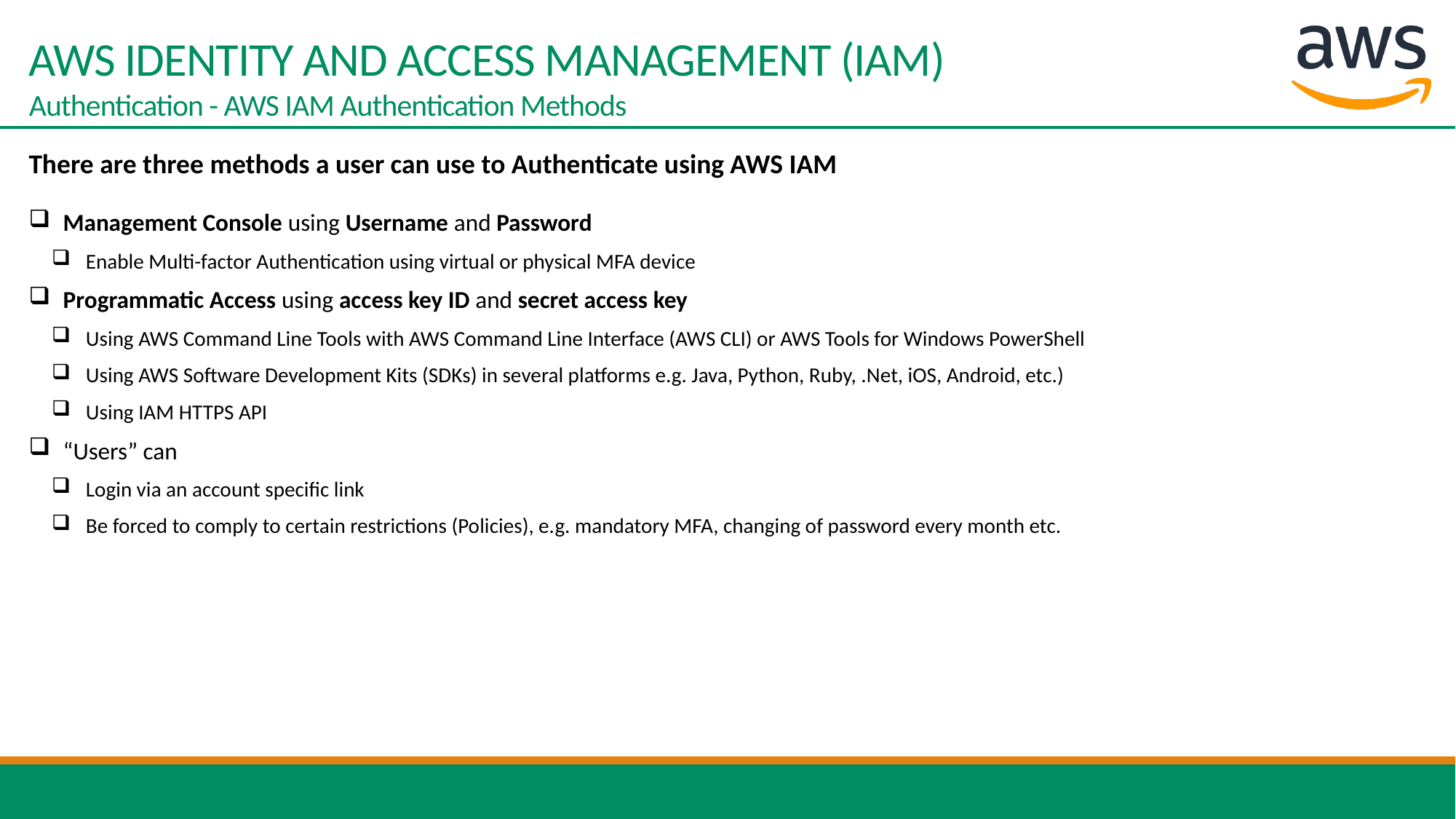

# AWS IDENTITY AND ACCESS MANAGEMENT (IAM) Authentication - AWS IAM Authentication Methods
There are three methods a user can use to Authenticate using AWS IAM
Management Console using Username and Password
Enable Multi-factor Authentication using virtual or physical MFA device
Programmatic Access using access key ID and secret access key
Using AWS Command Line Tools with AWS Command Line Interface (AWS CLI) or AWS Tools for Windows PowerShell
Using AWS Software Development Kits (SDKs) in several platforms e.g. Java, Python, Ruby, .Net, iOS, Android, etc.)
Using IAM HTTPS API
“Users” can
Login via an account specific link
Be forced to comply to certain restrictions (Policies), e.g. mandatory MFA, changing of password every month etc.